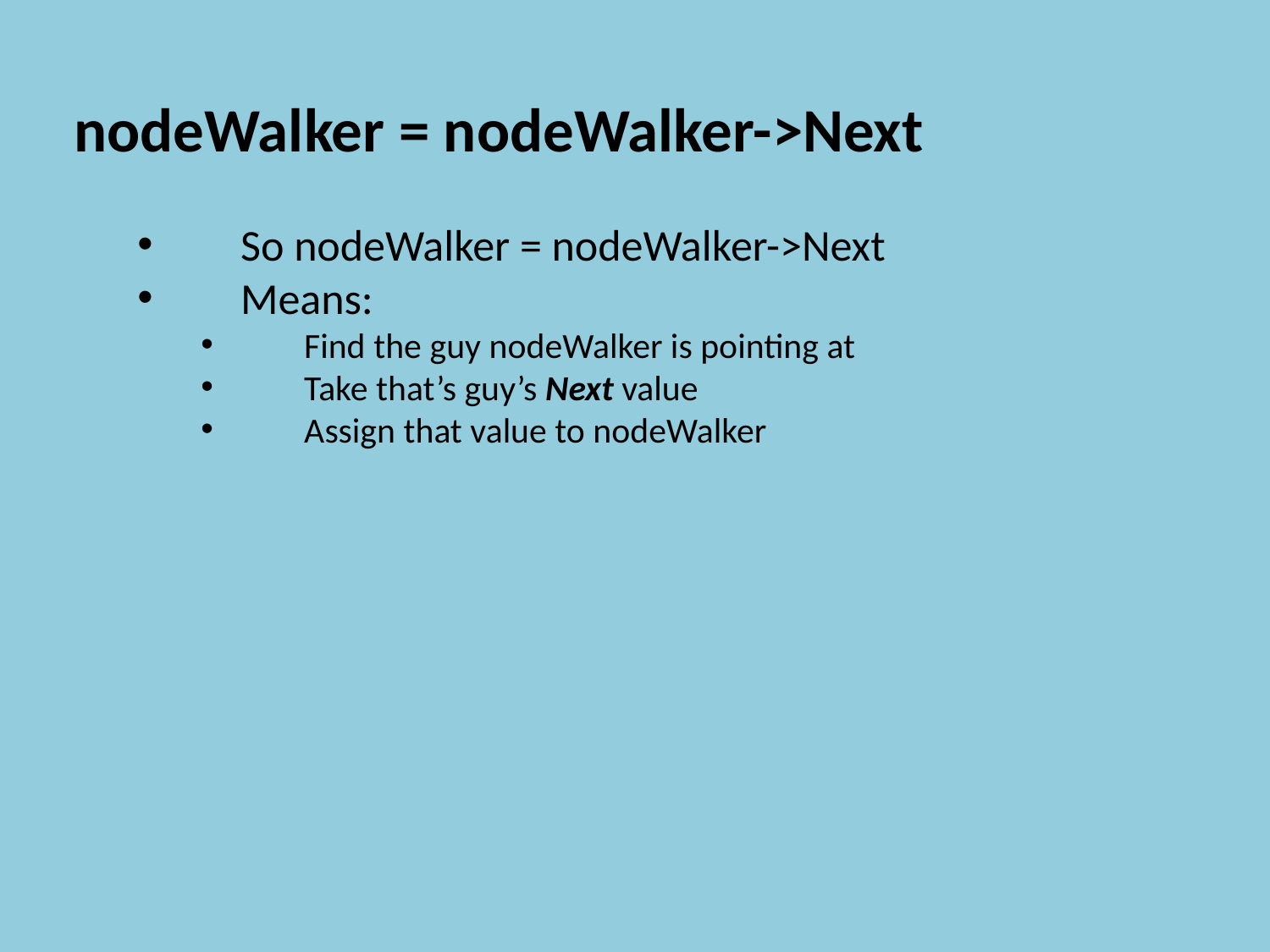

nodeWalker = nodeWalker->Next

So nodeWalker = nodeWalker->Next
Means:
Find the guy nodeWalker is pointing at
Take that’s guy’s Next value
Assign that value to nodeWalker